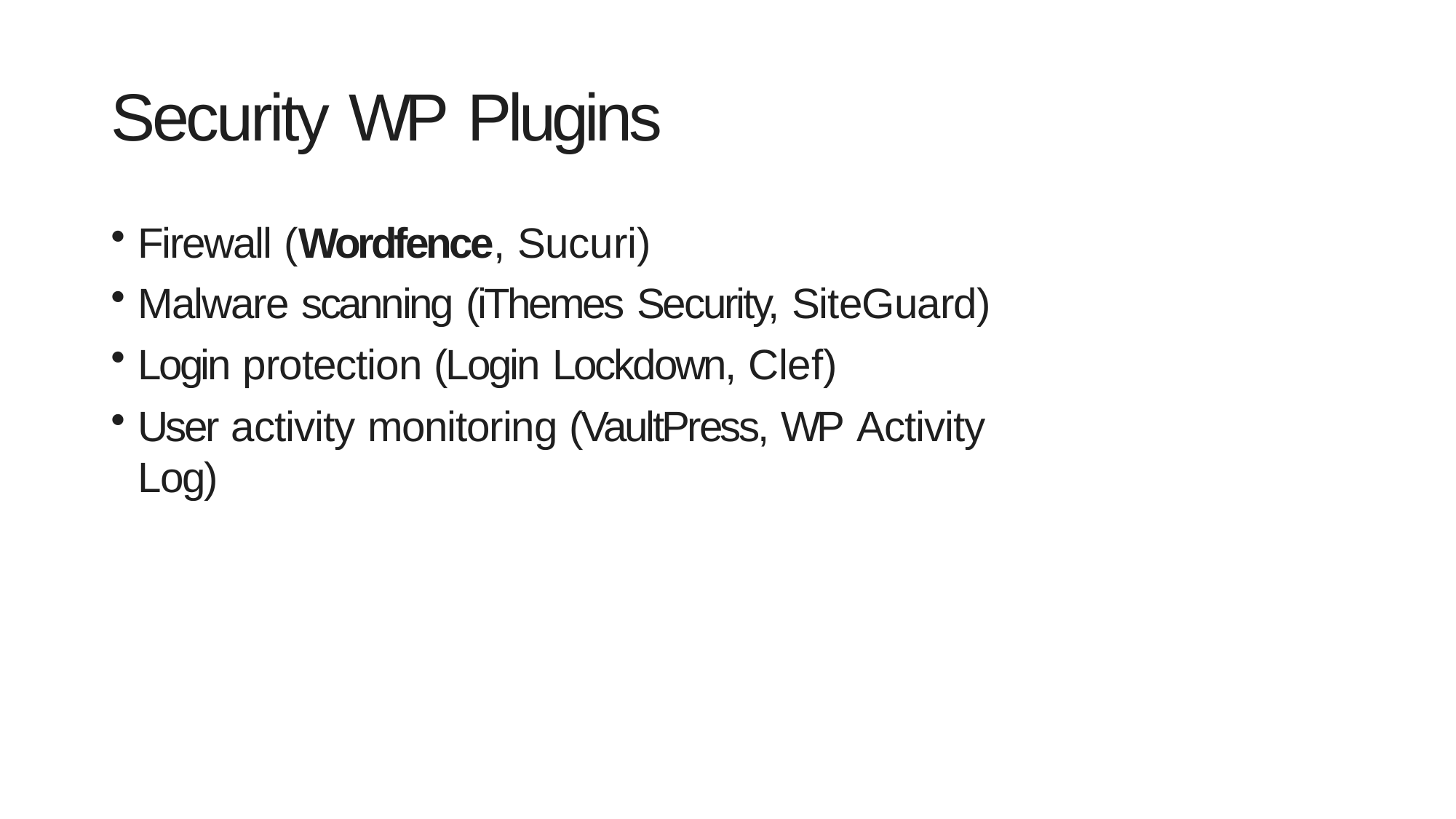

# Security WP Plugins
Firewall (Wordfence, Sucuri)
Malware scanning (iThemes Security, SiteGuard)
Login protection (Login Lockdown, Clef)
User activity monitoring (VaultPress, WP Activity Log)